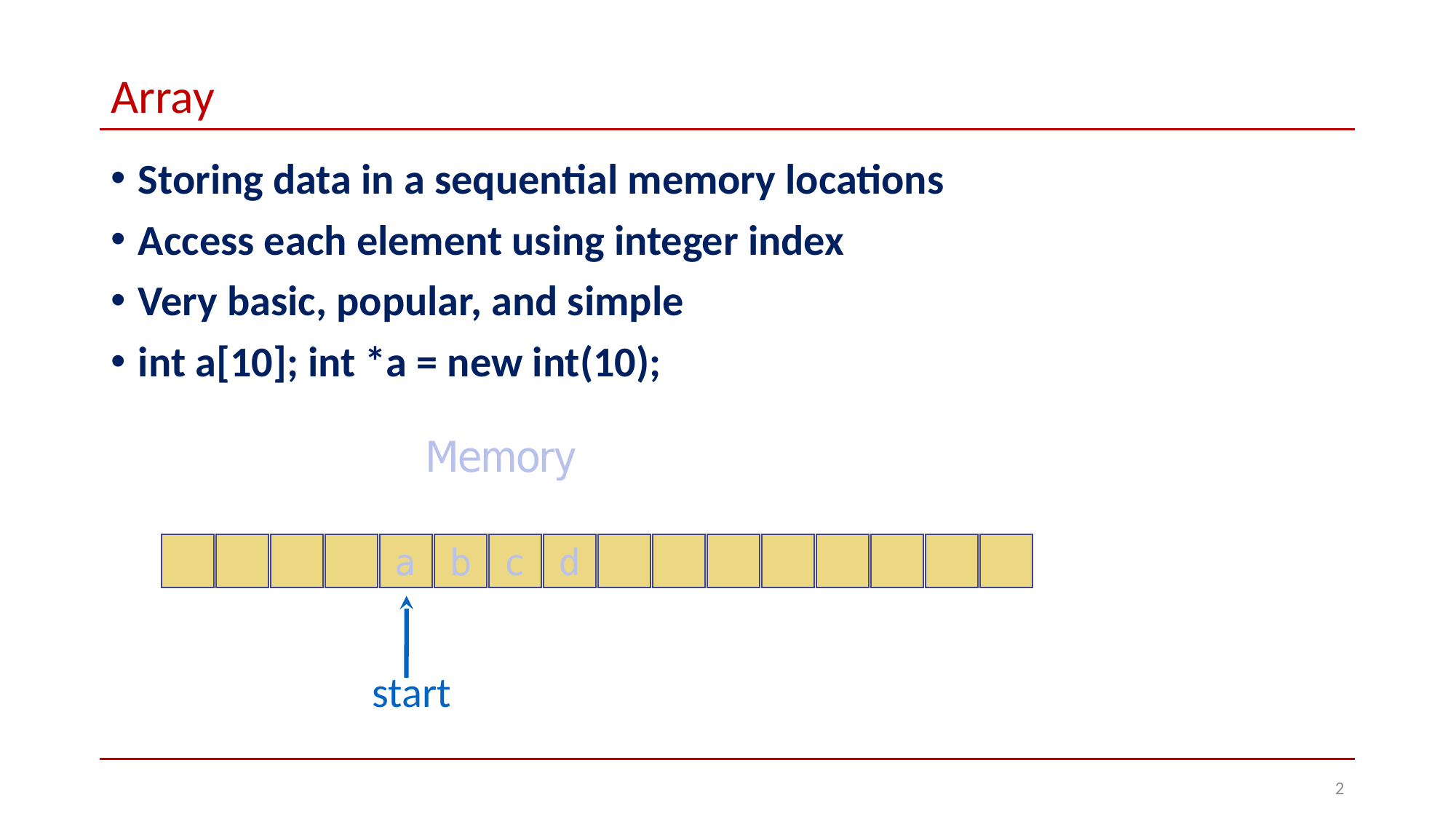

# Array
Storing data in a sequential memory locations
Access each element using integer index
Very basic, popular, and simple
int a[10]; int *a = new int(10);

Memory

a
b
c
d

start
2